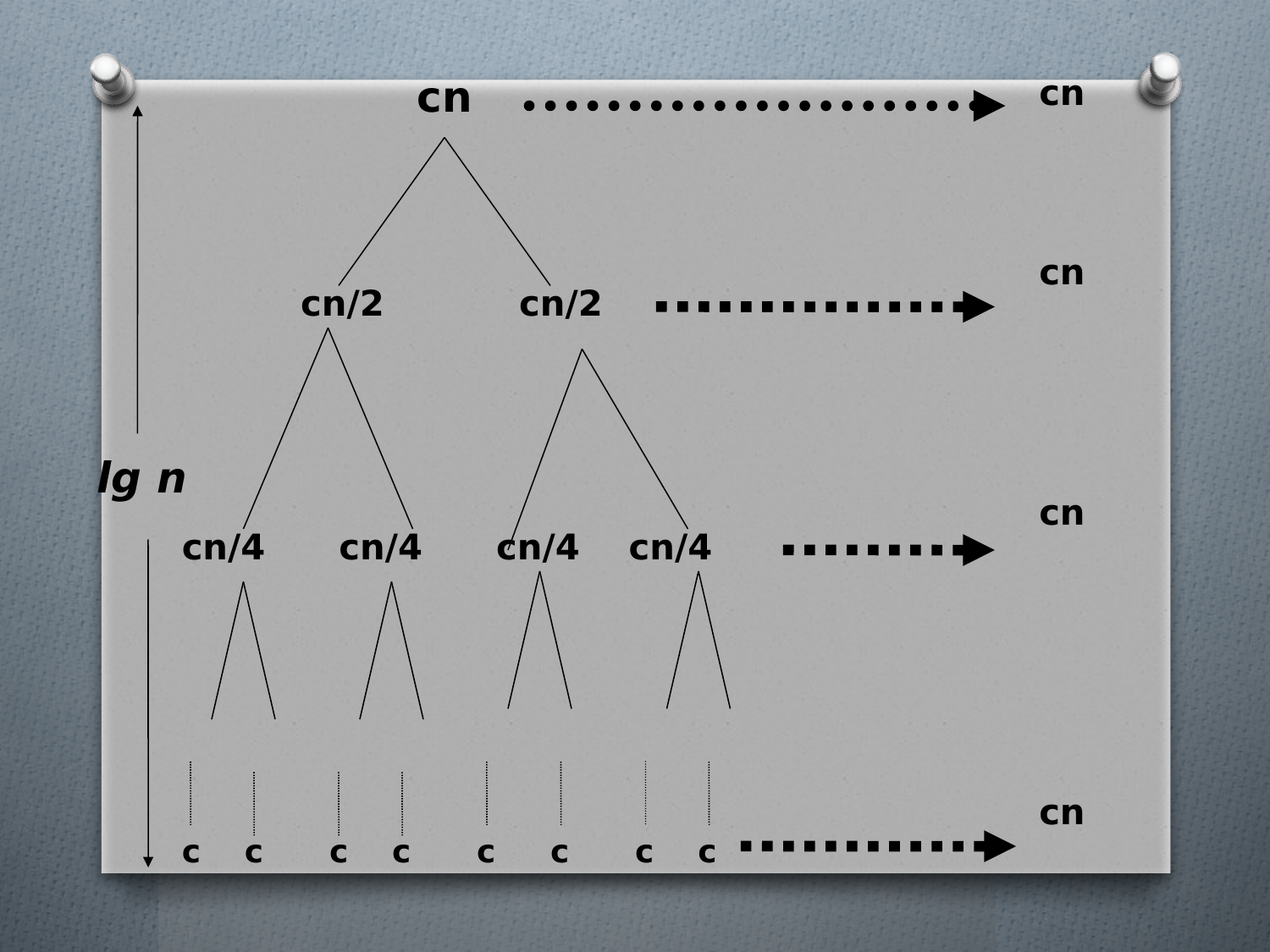

cn
cn

cn

cn

cn

    cn/2           cn/2

lg n
cn/4      cn/4      cn/4    cn/4

c    c      c    c      c     c      c    c